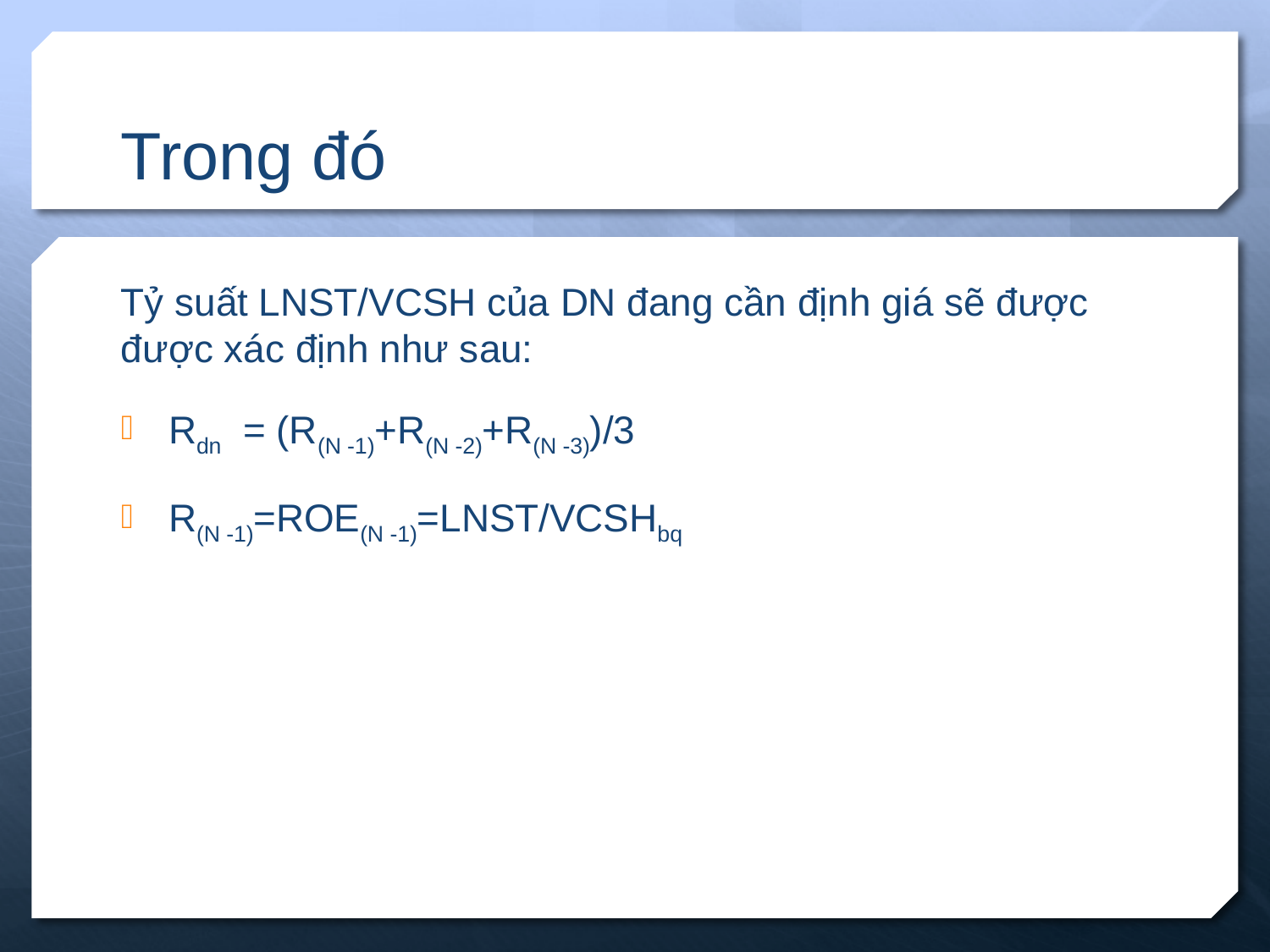

# Trong đó
Tỷ suất LNST/VCSH của DN đang cần định giá sẽ được được xác định như sau:
Rdn  = (R(N -1)+R(N -2)+R(N -3))/3
R(N -1)=ROE(N -1)=LNST/VCSHbq